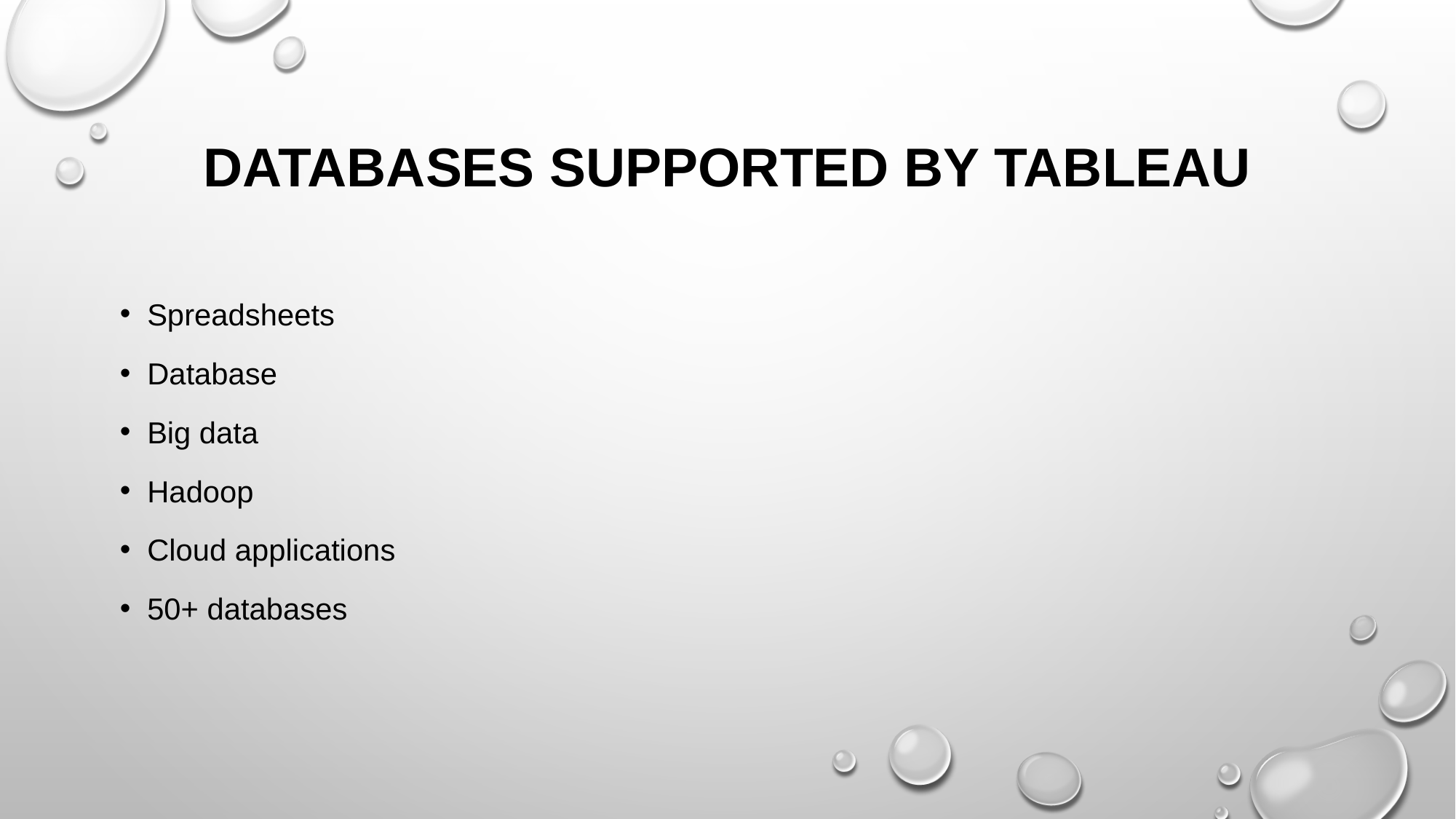

# Databases supported by tableau
Spreadsheets
Database
Big data
Hadoop
Cloud applications
50+ databases